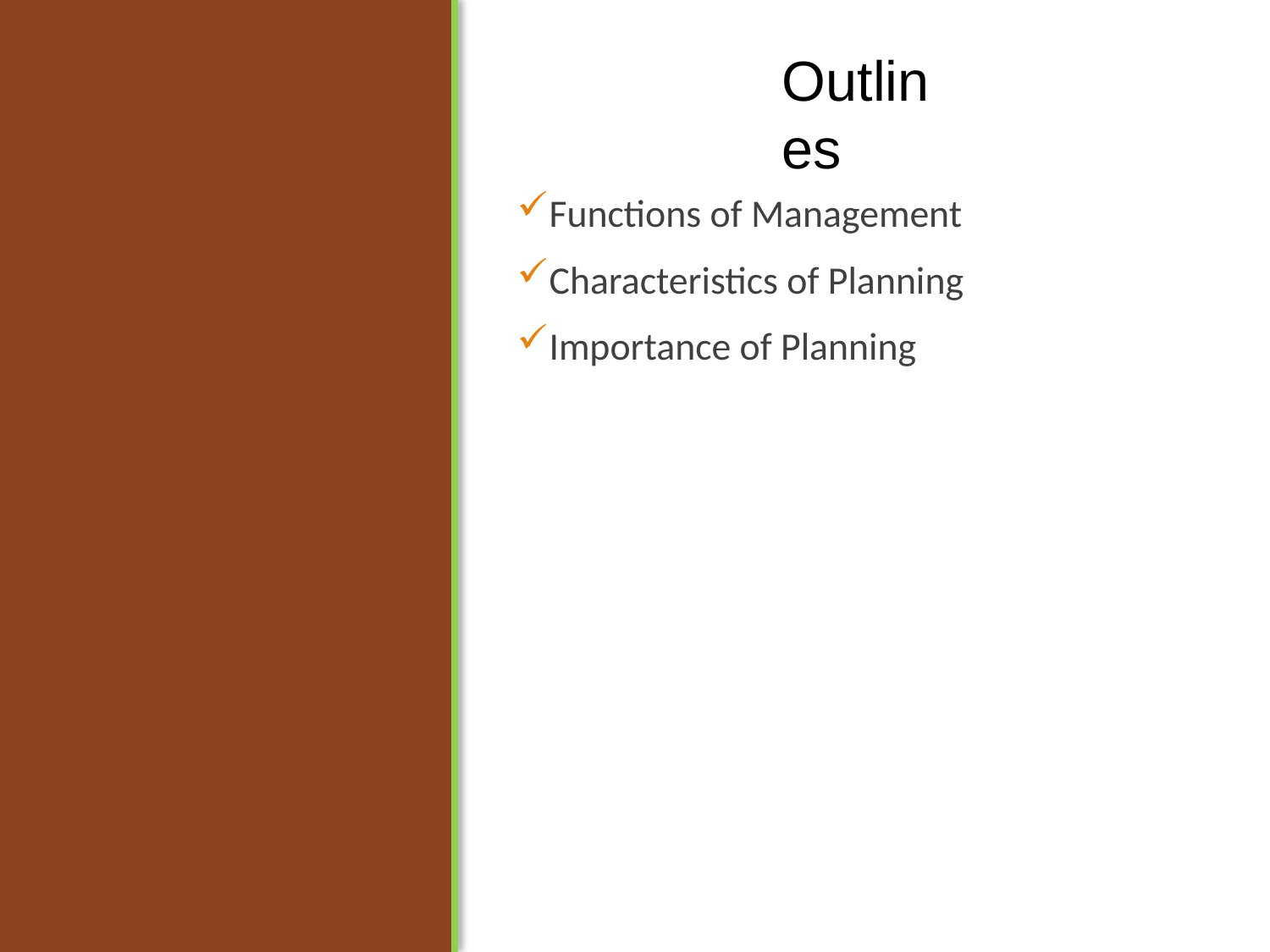

#

Functions of Management
Characteristics of Planning
Importance of Planning